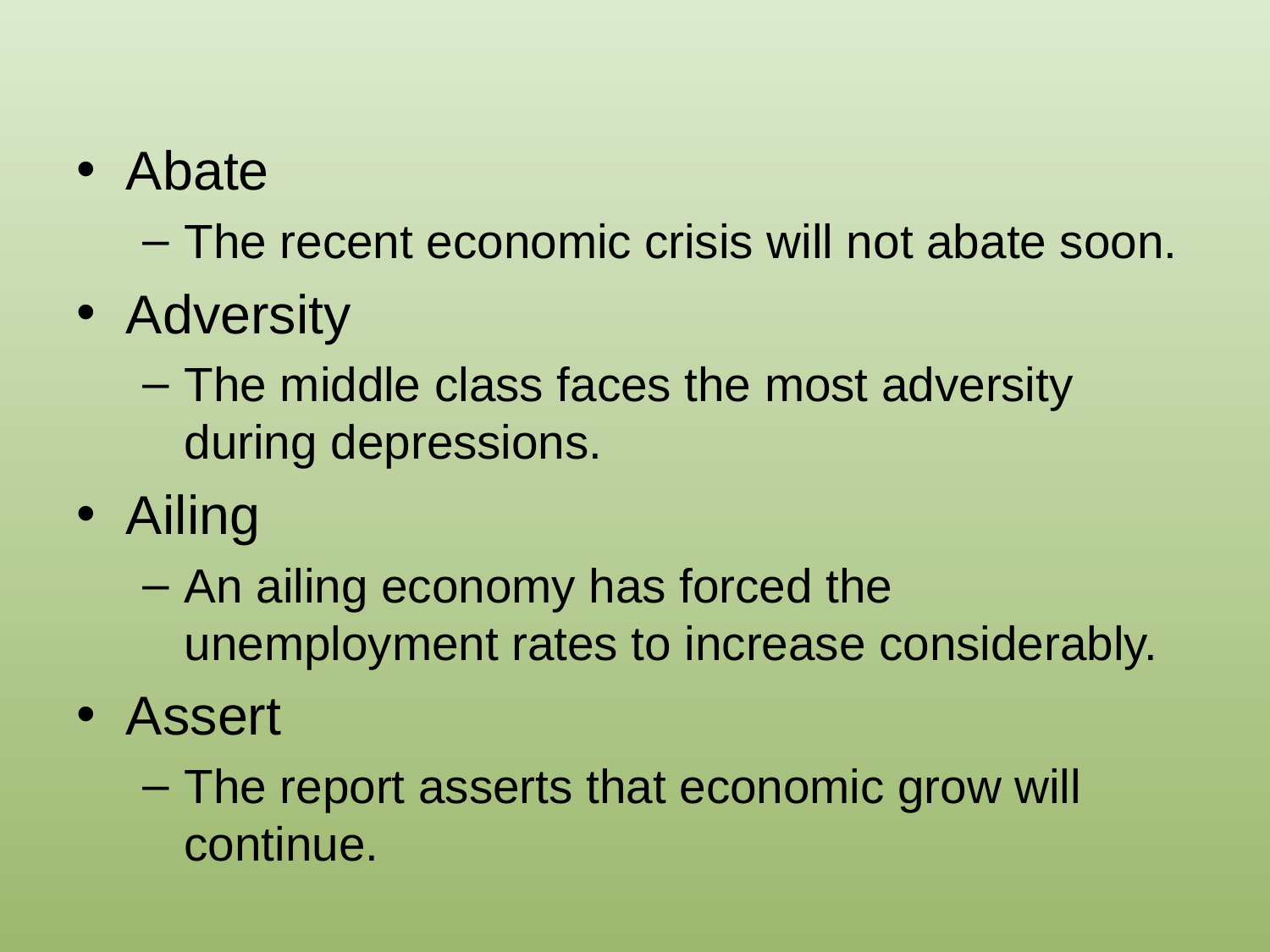

#
Abate
The recent economic crisis will not abate soon.
Adversity
The middle class faces the most adversity during depressions.
Ailing
An ailing economy has forced the unemployment rates to increase considerably.
Assert
The report asserts that economic grow will continue.